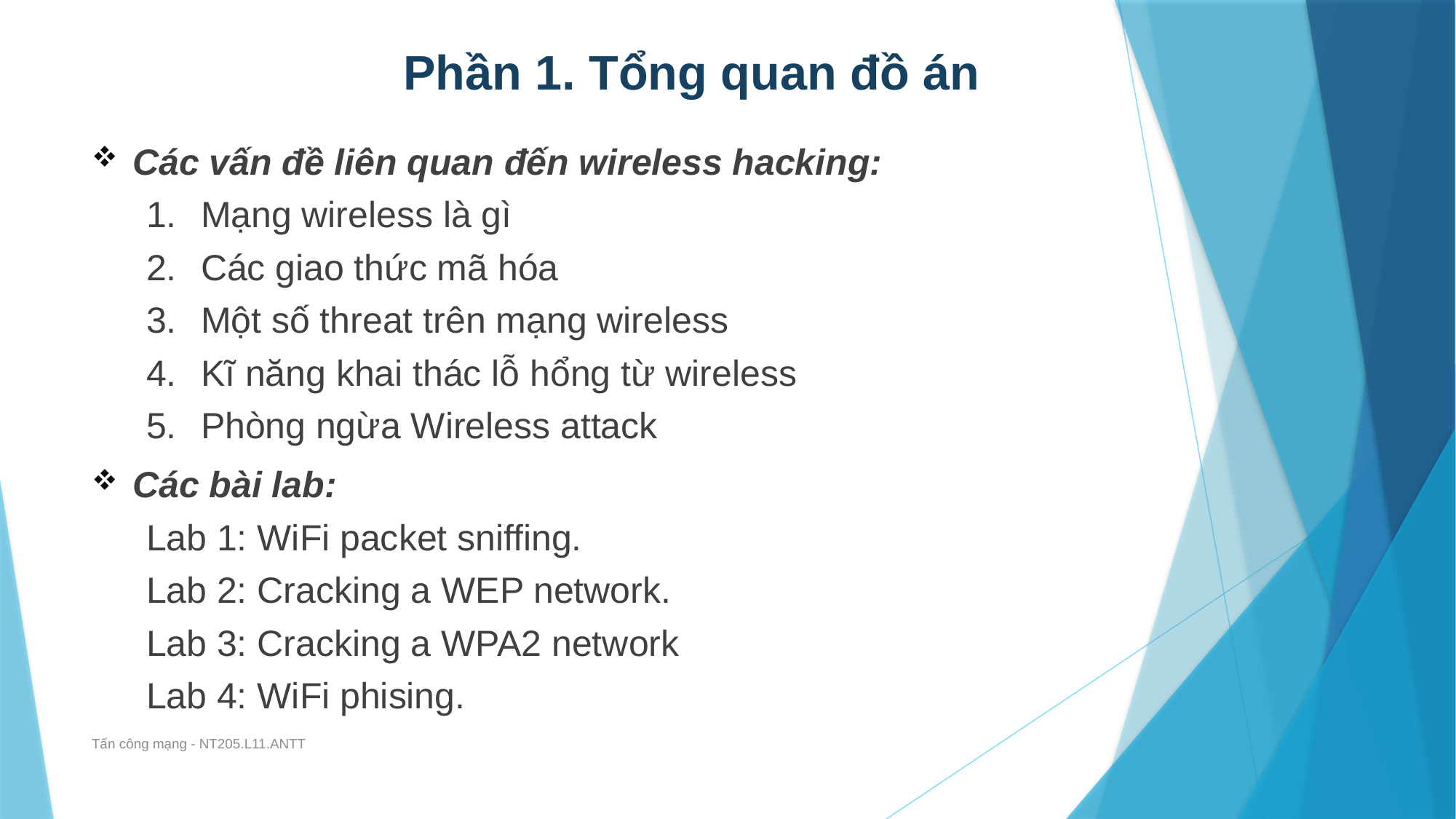

# Phần 1. Tổng quan đồ án
Các vấn đề liên quan đến wireless hacking:
Mạng wireless là gì
Các giao thức mã hóa
Một số threat trên mạng wireless
Kĩ năng khai thác lỗ hổng từ wireless
Phòng ngừa Wireless attack
Các bài lab:
Lab 1: WiFi packet sniffing.
Lab 2: Cracking a WEP network.
Lab 3: Cracking a WPA2 network
Lab 4: WiFi phising.
Tấn công mạng - NT205.L11.ANTT